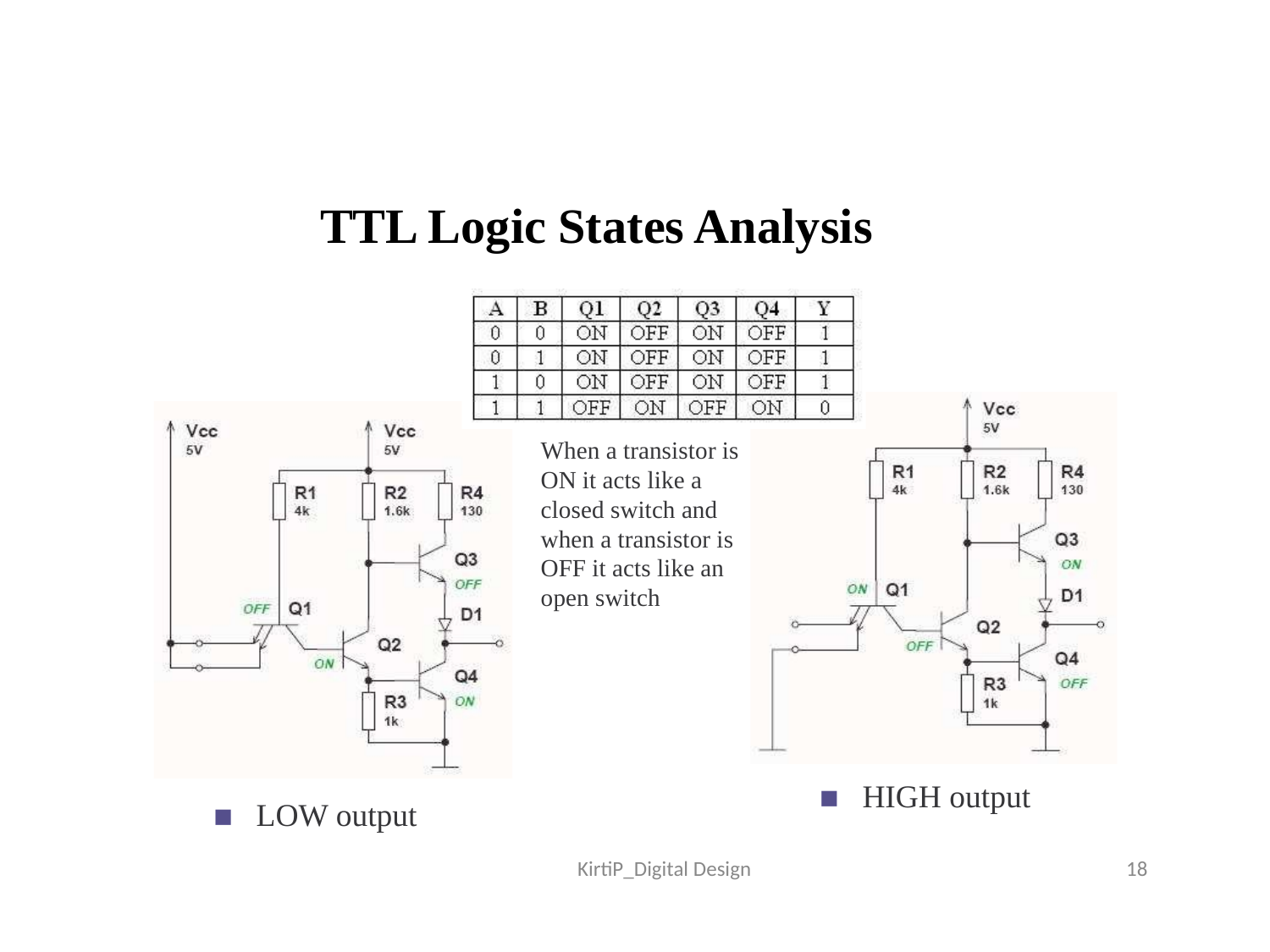

# TTL Logic States Analysis

When a transistor is  ON it acts like a  closed switch and  when a transistor is  OFF it acts like an  open switch
HIGH output
LOW output
KirtiP_Digital Design
18